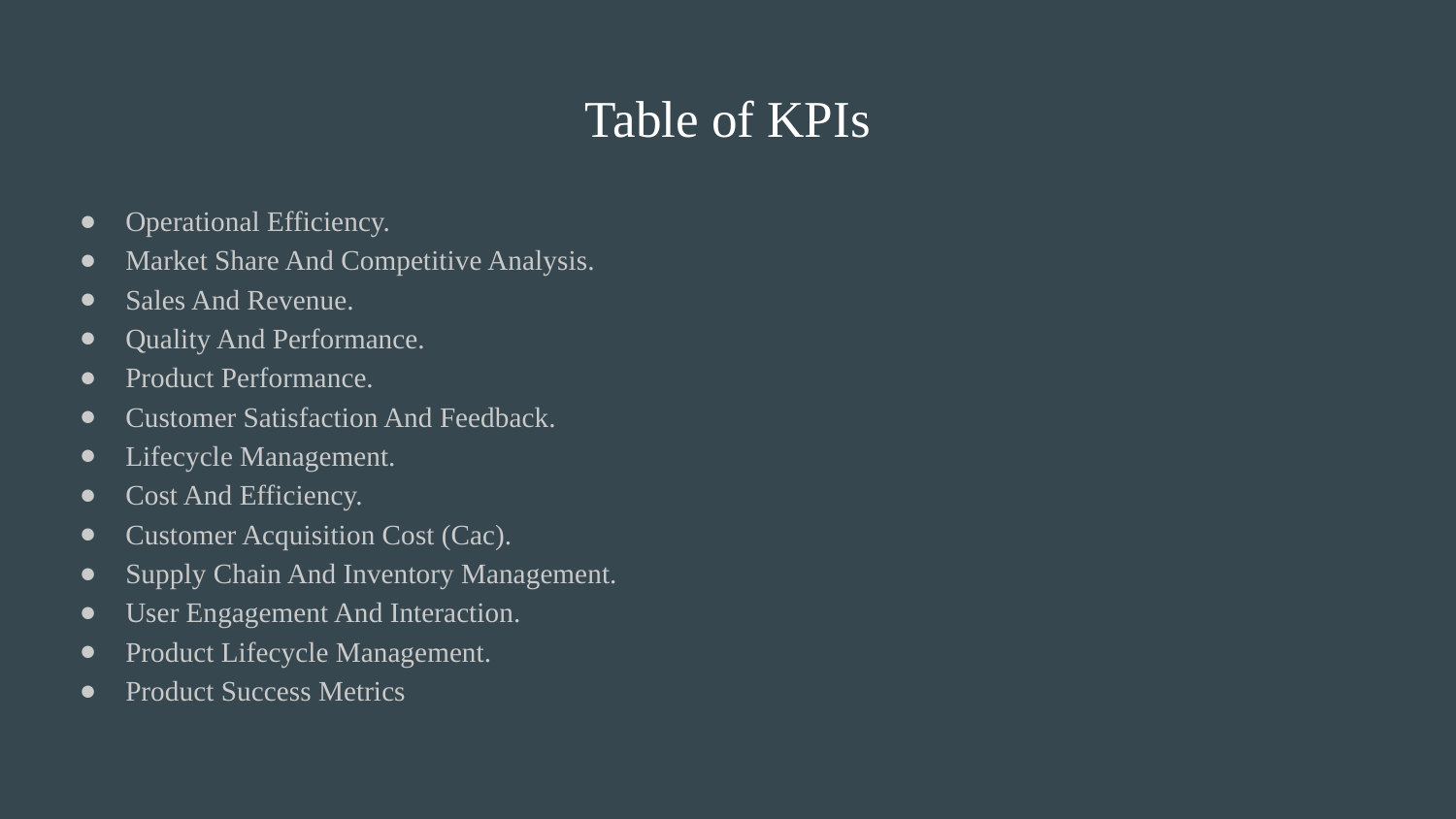

# Table of KPIs
Operational Efficiency.
Market Share And Competitive Analysis.
Sales And Revenue.
Quality And Performance.
Product Performance.
Customer Satisfaction And Feedback.
Lifecycle Management.
Cost And Efficiency.
Customer Acquisition Cost (Cac).
Supply Chain And Inventory Management.
User Engagement And Interaction.
Product Lifecycle Management.
Product Success Metrics